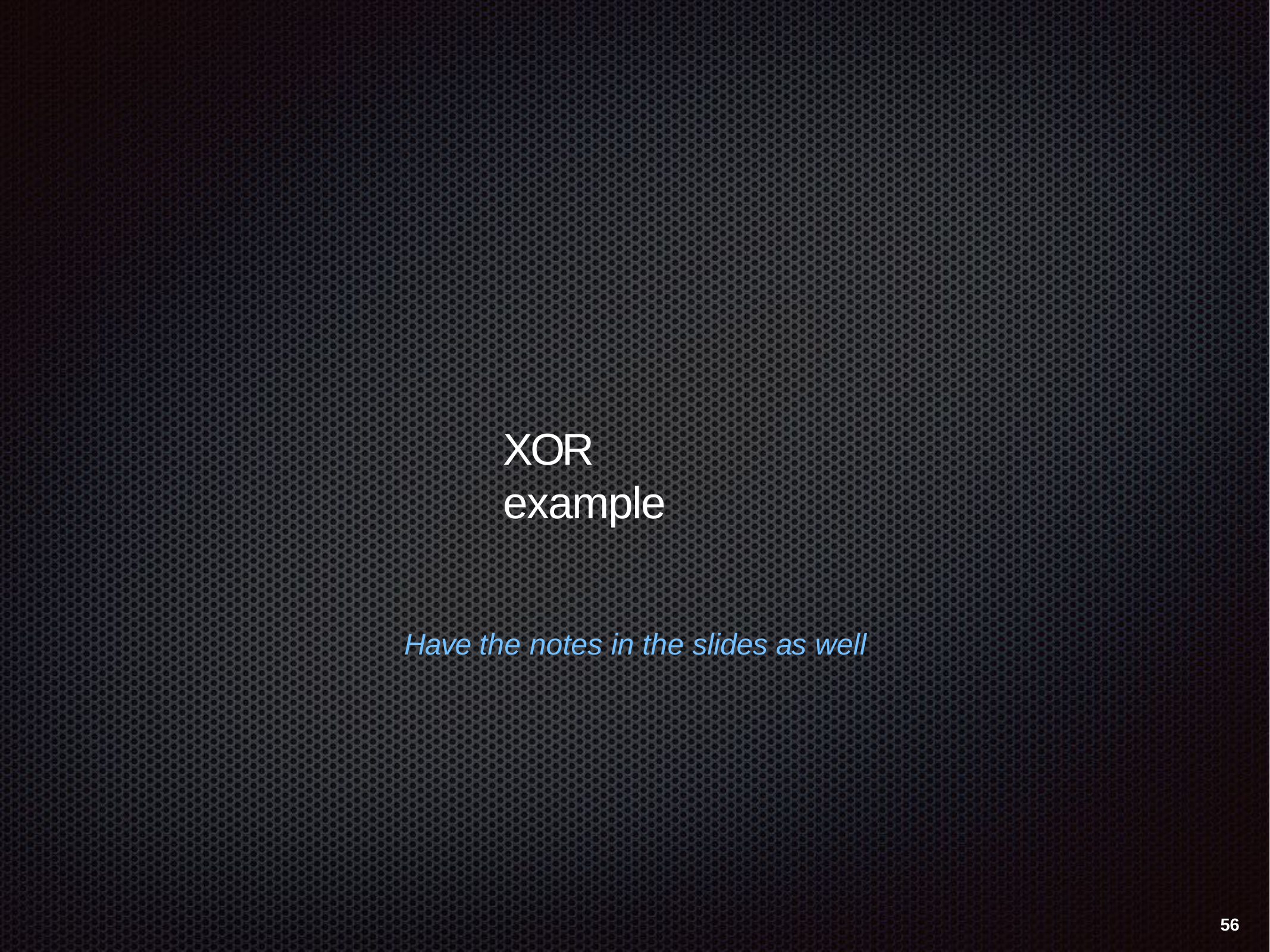

XOR example
Have the notes in the slides as well
56